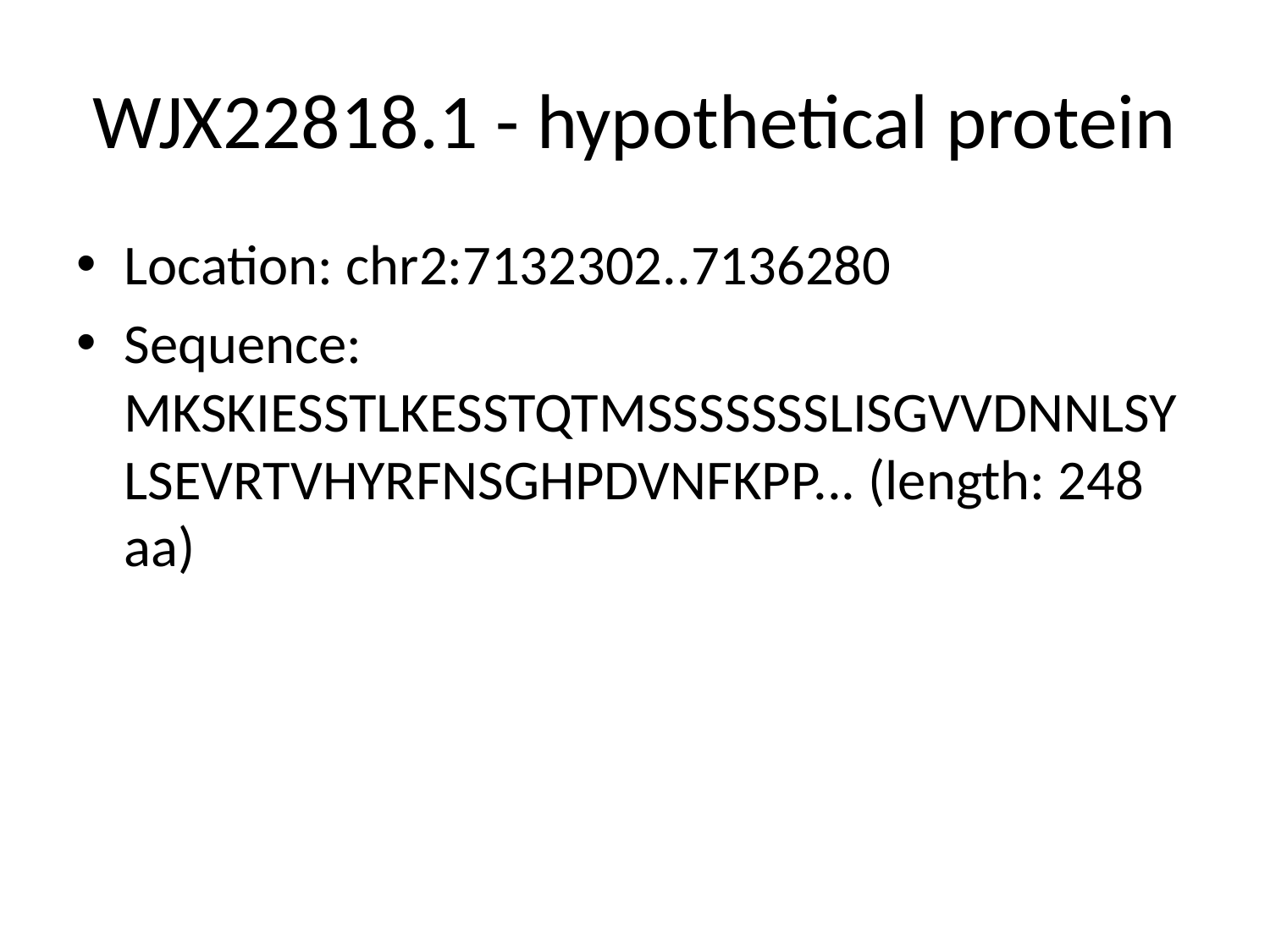

# WJX22818.1 - hypothetical protein
Location: chr2:7132302..7136280
Sequence: MKSKIESSTLKESSTQTMSSSSSSSLISGVVDNNLSYLSEVRTVHYRFNSGHPDVNFKPP... (length: 248 aa)